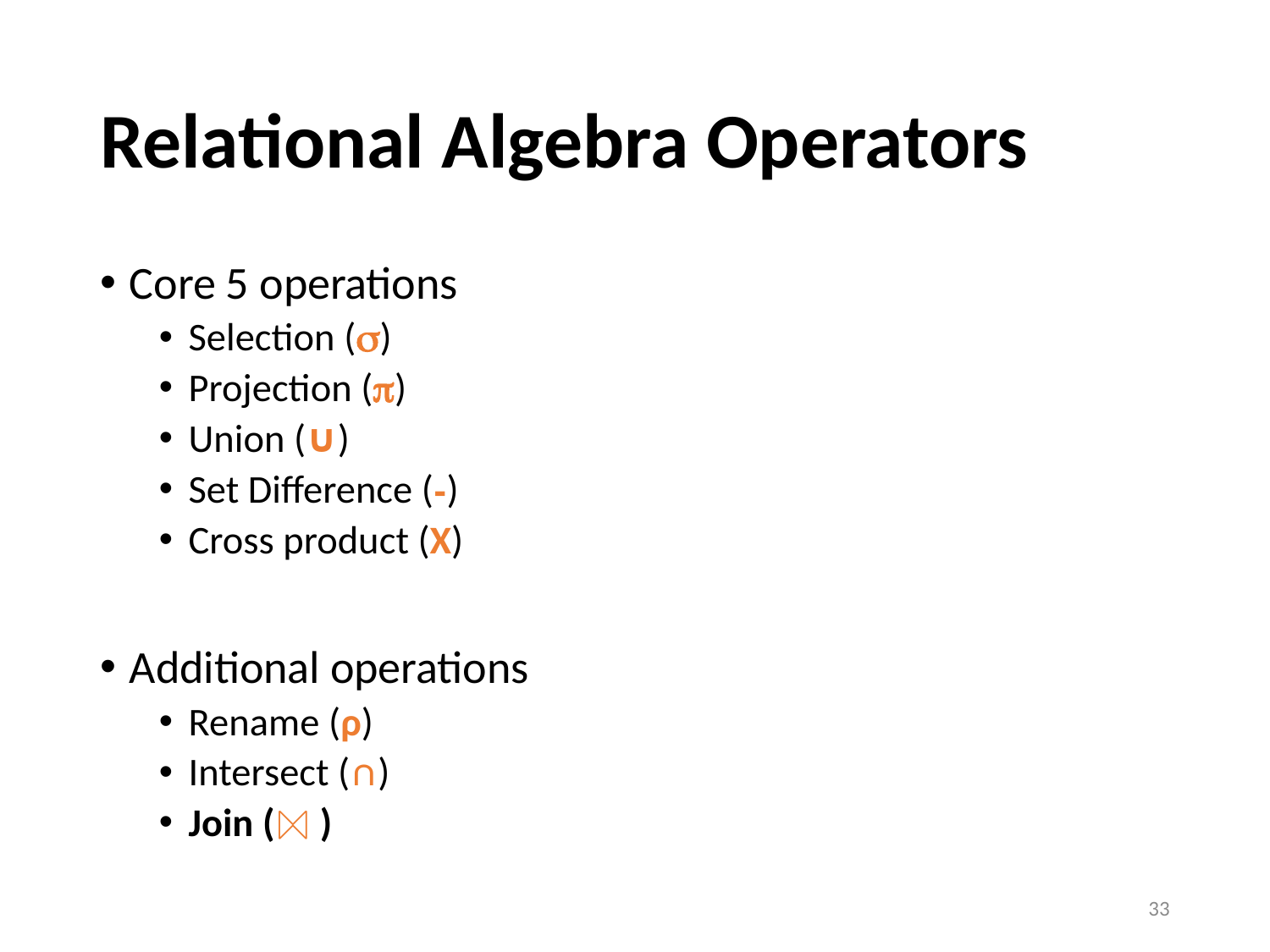

# Relational Algebra Operators
Core 5 operations
Selection (σ)
Projection (π)
Union (∪)
Set Difference (-)
Cross product (X)

Additional operations
Rename (ρ)
Intersect (∩)
Join (⨝ )

33